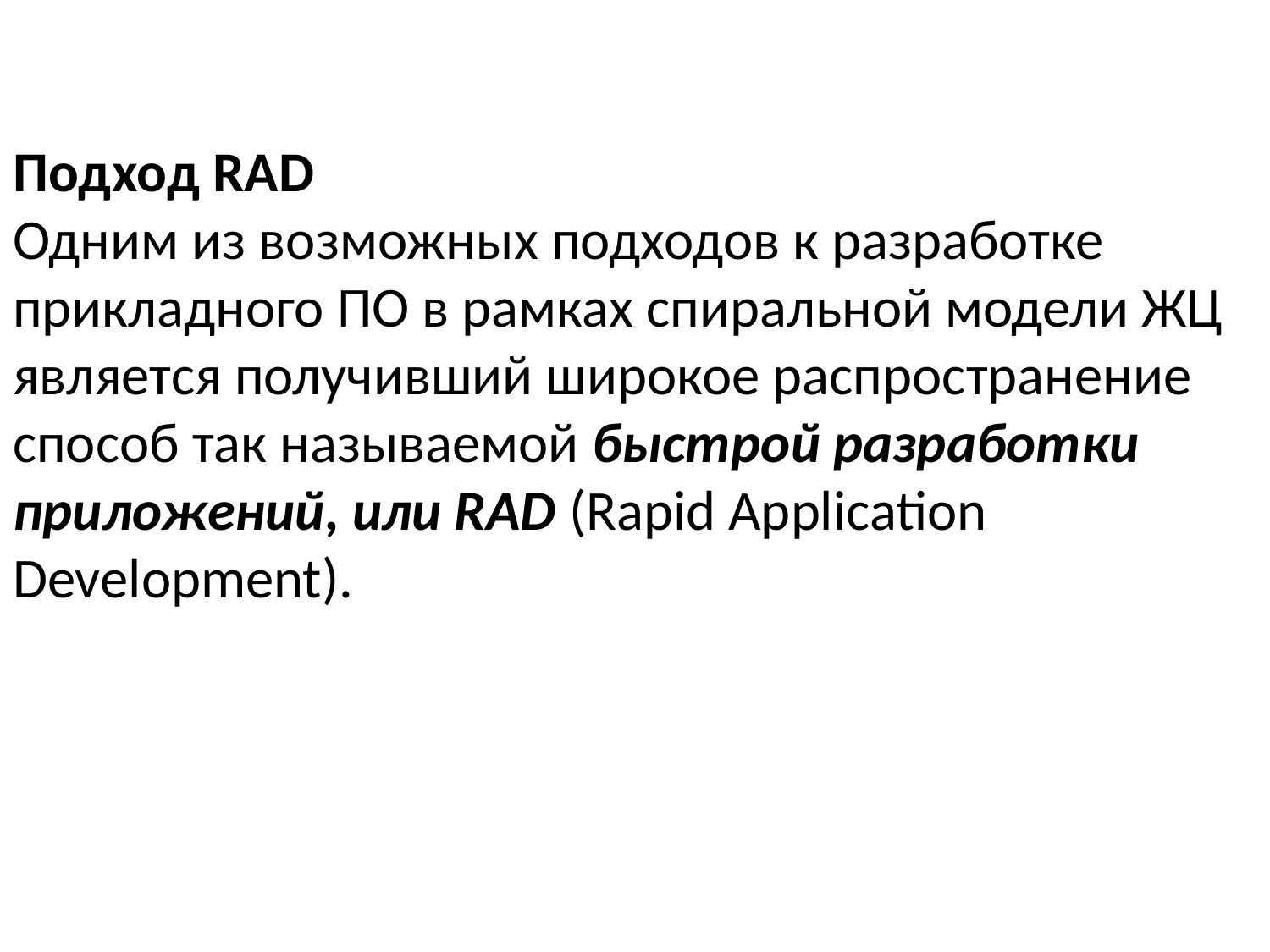

Подход RAD
Одним из возможных подходов к разработке прикладного ПО в рамках спиральной модели ЖЦ является получивший широкое распространение способ так называемой быстрой разработки приложений, или RAD (Rapid Application Development).